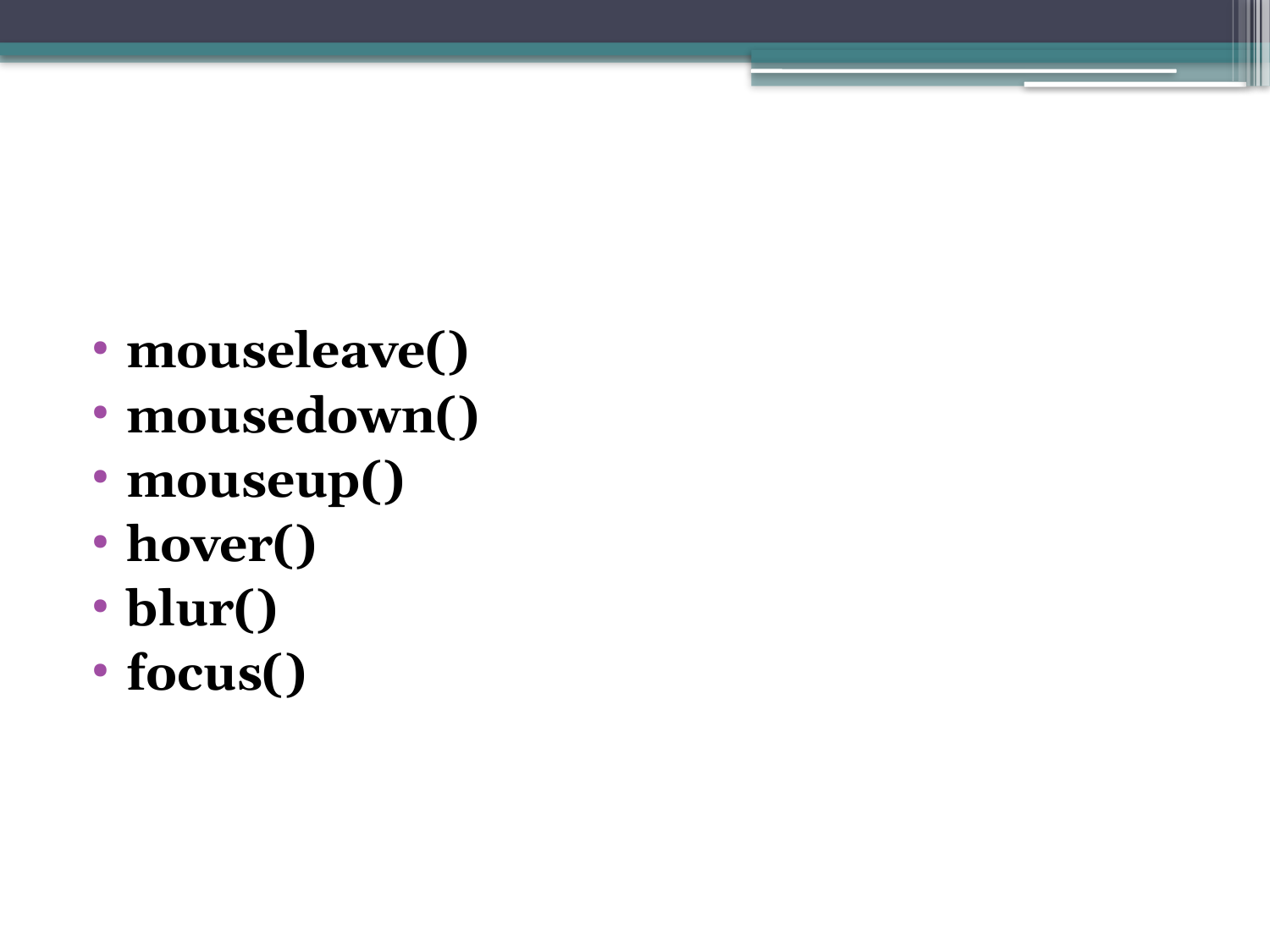

#
mouseleave()
mousedown()
mouseup()
hover()
blur()
focus()